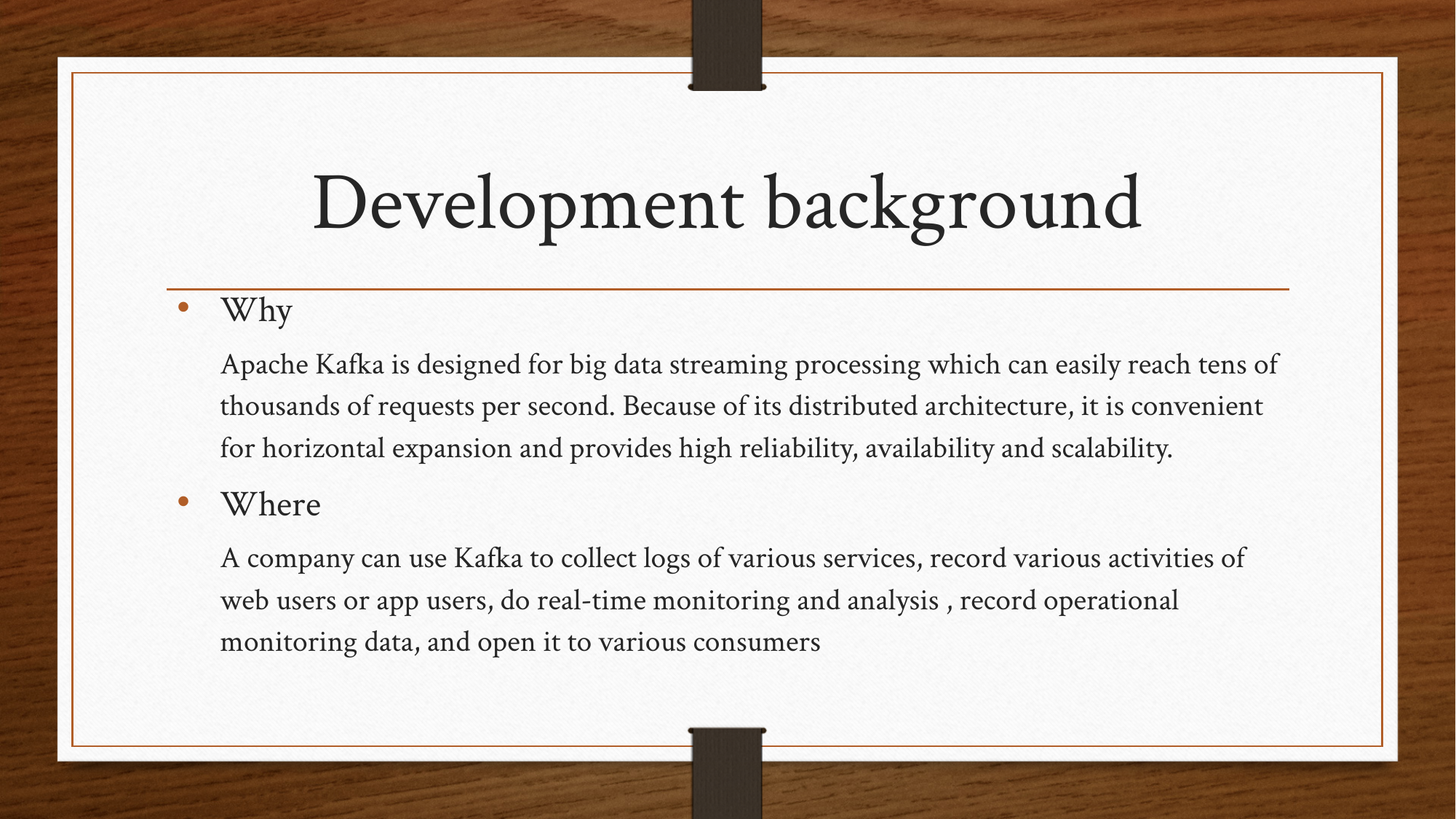

# Development background
Why
Apache Kafka is designed for big data streaming processing which can easily reach tens of thousands of requests per second. Because of its distributed architecture, it is convenient for horizontal expansion and provides high reliability, availability and scalability.
Where
A company can use Kafka to collect logs of various services, record various activities of web users or app users, do real-time monitoring and analysis , record operational monitoring data, and open it to various consumers